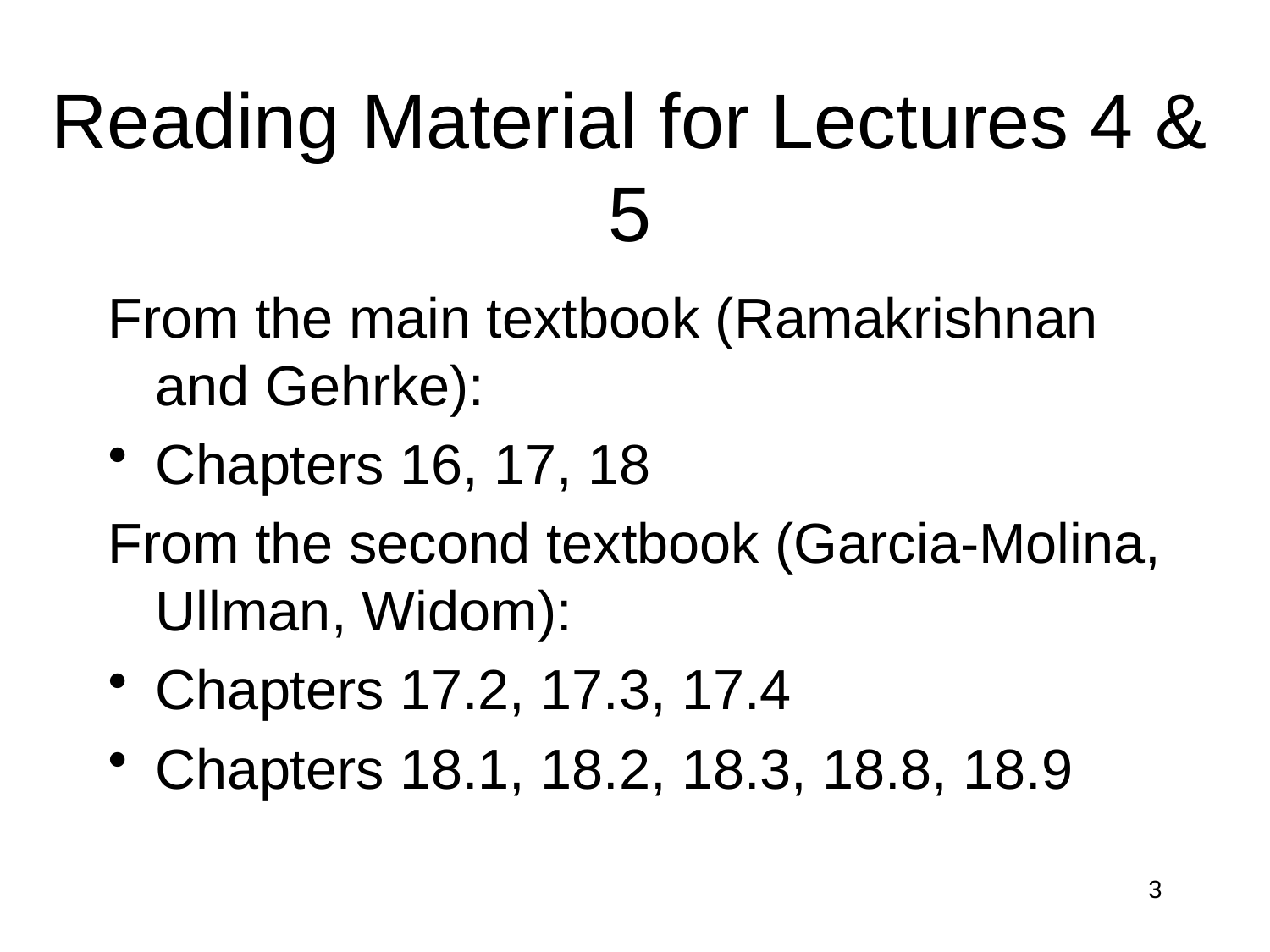

# Reading Material for Lectures 4 & 5
From the main textbook (Ramakrishnan and Gehrke):
Chapters 16, 17, 18
From the second textbook (Garcia-Molina, Ullman, Widom):
Chapters 17.2, 17.3, 17.4
Chapters 18.1, 18.2, 18.3, 18.8, 18.9

3